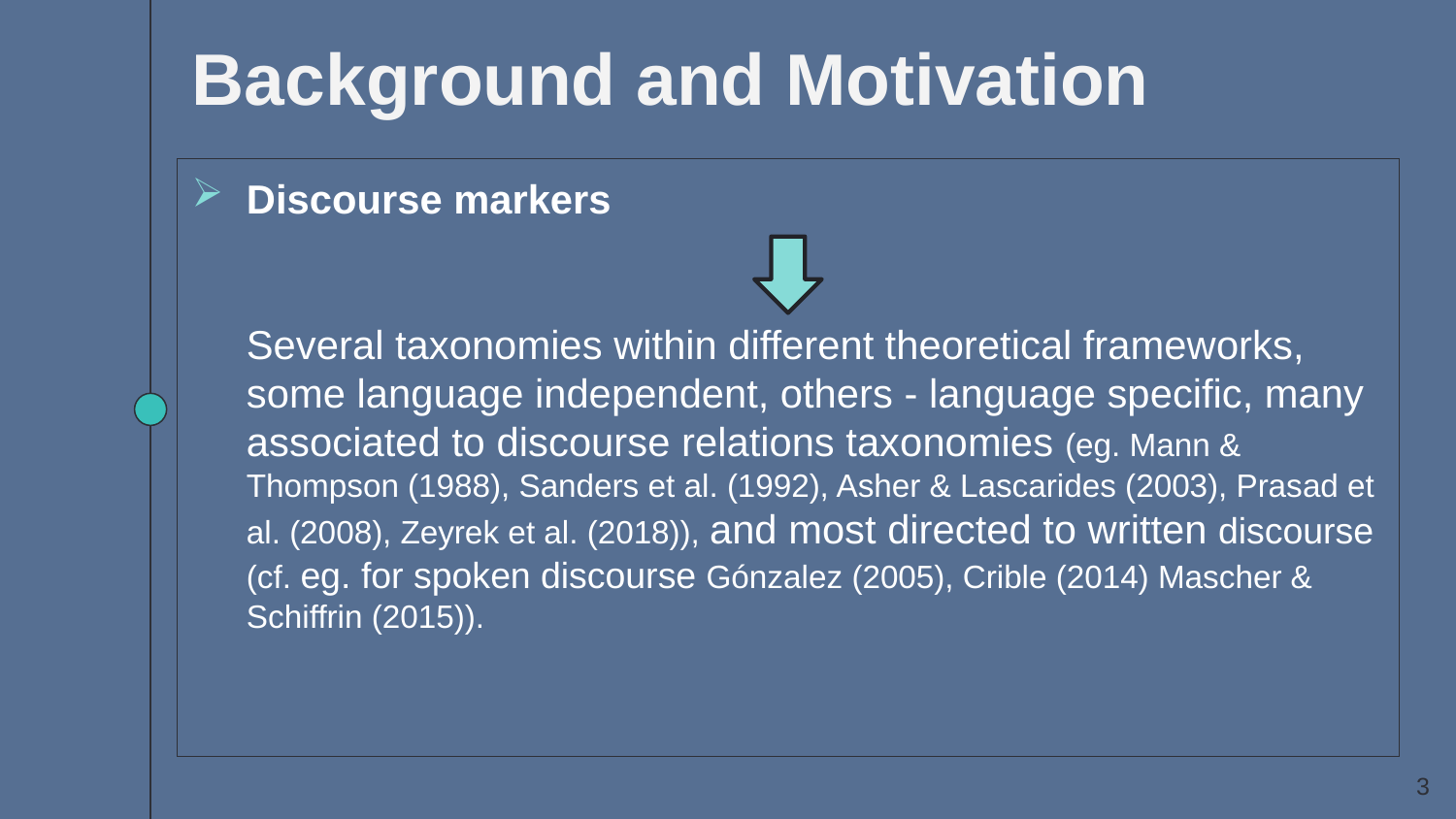

Background and Motivation
Discourse markers
Several taxonomies within different theoretical frameworks, some language independent, others - language specific, many associated to discourse relations taxonomies (eg. Mann & Thompson (1988), Sanders et al. (1992), Asher & Lascarides (2003), Prasad et al. (2008), Zeyrek et al. (2018)), and most directed to written discourse (cf. eg. for spoken discourse Gónzalez (2005), Crible (2014) Mascher & Schiffrin (2015)).

3